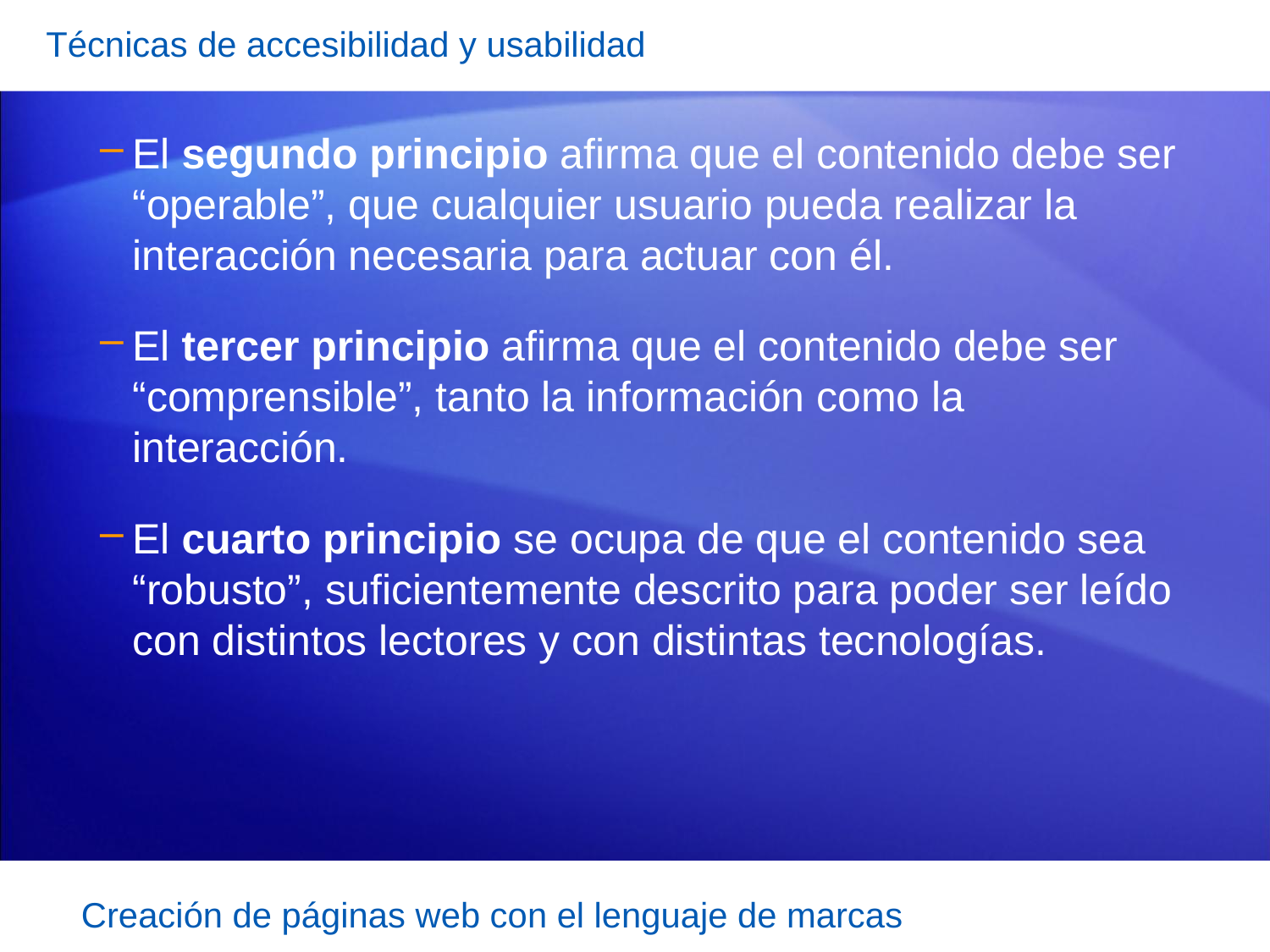

Técnicas de accesibilidad y usabilidad

El segundo principio afirma que el contenido debe ser “operable”, que cualquier usuario pueda realizar la interacción necesaria para actuar con él.
El tercer principio afirma que el contenido debe ser “comprensible”, tanto la información como la interacción.
El cuarto principio se ocupa de que el contenido sea “robusto”, suficientemente descrito para poder ser leído con distintos lectores y con distintas tecnologías.

Creación de páginas web con el lenguaje de marcas